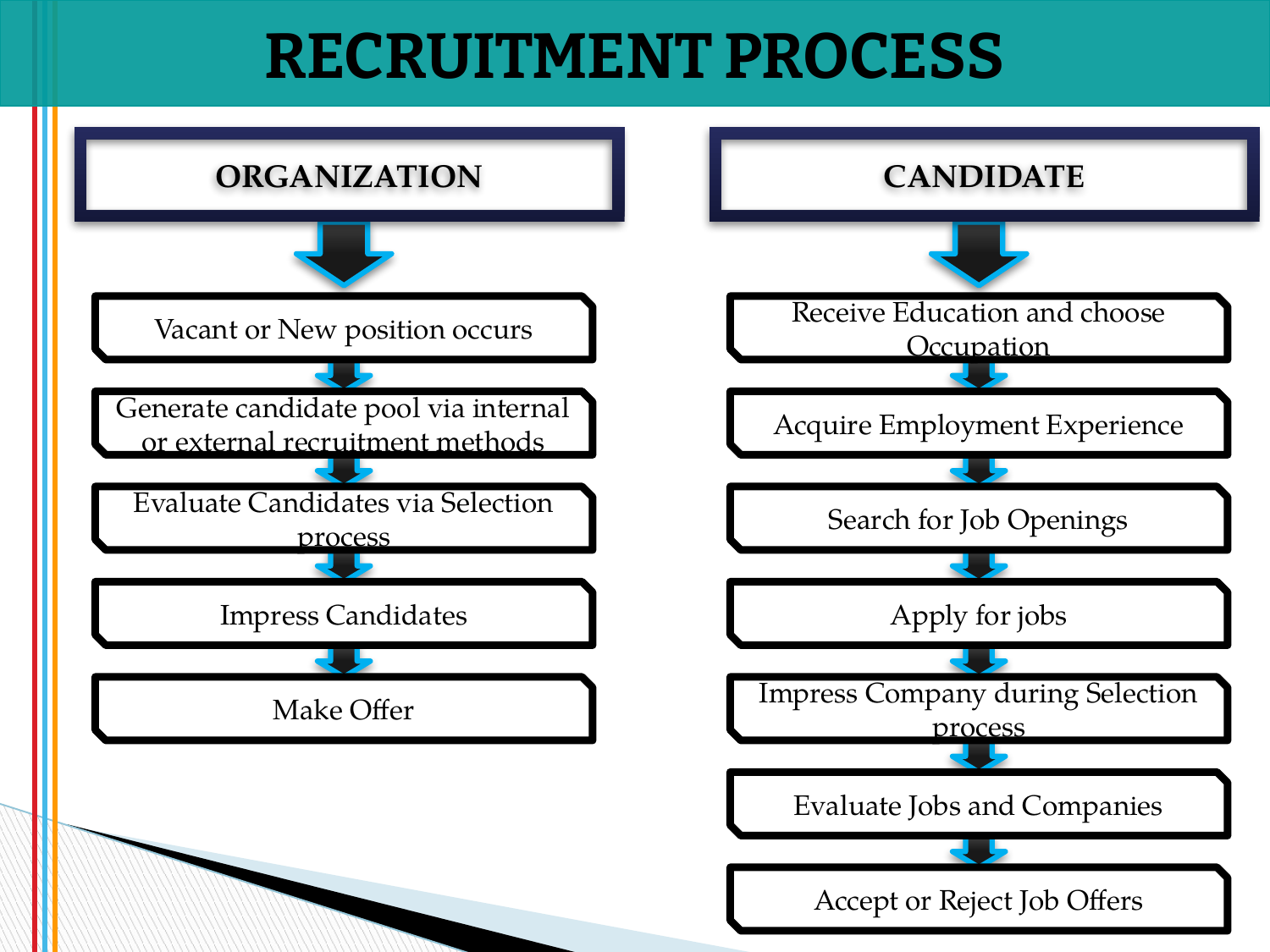

RECRUITMENT PROCESS
ORGANIZATION
CANDIDATE

Vacant or New position occurs
Receive Education and choose Occupation

Generate candidate pool via internal or external recruitment methods
Acquire Employment Experience

Evaluate Candidates via Selection process
Search for Job Openings

Impress Candidates
Apply for jobs

Make Offer
Impress Company during Selection process

Evaluate Jobs and Companies

Accept or Reject Job Offers